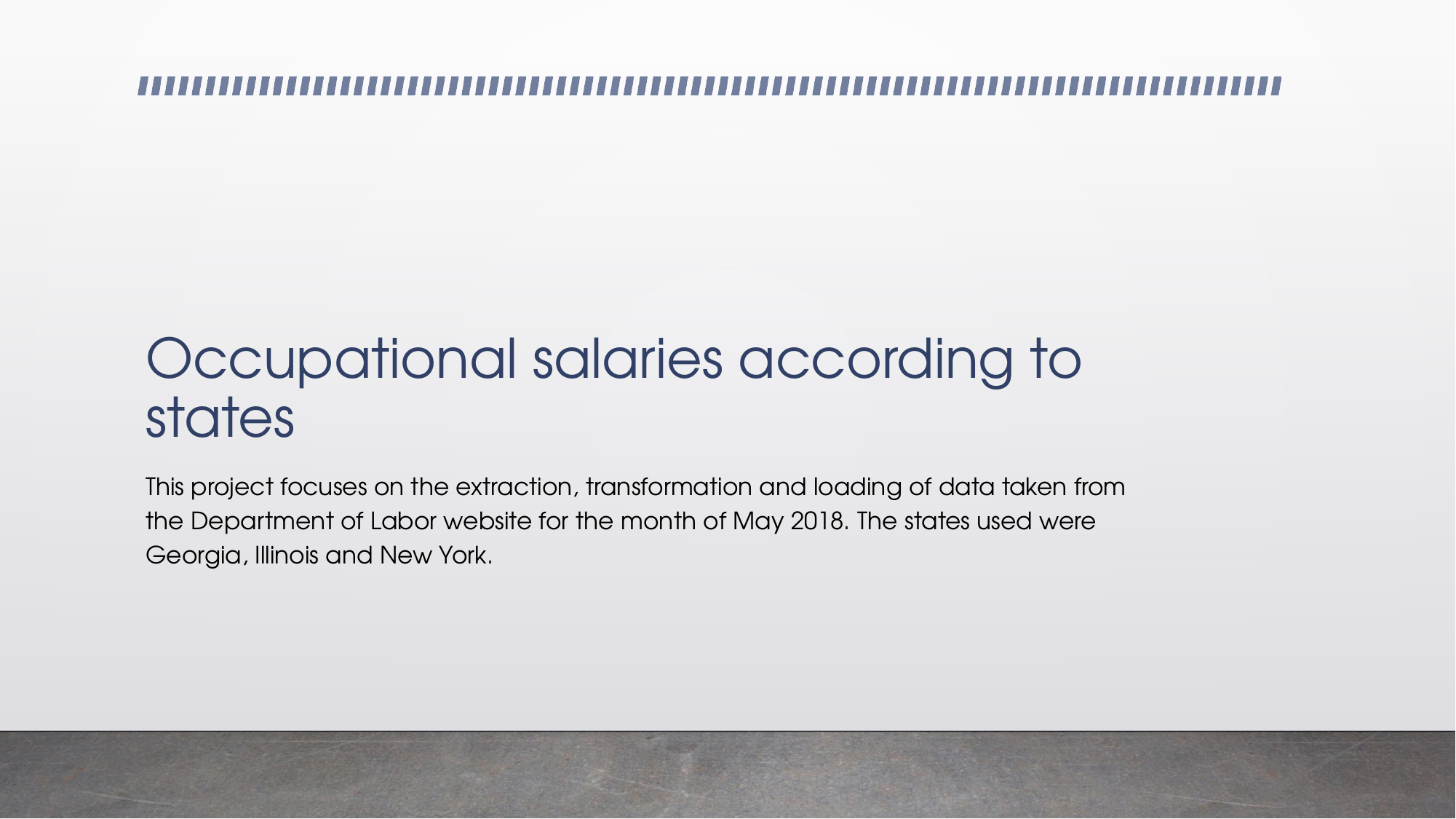

# Occupational salaries according to states
This project focuses on the extraction, transformation and loading of data taken from the Department of Labor website for the month of May 2018. The states used were Georgia, Illinois and New York.